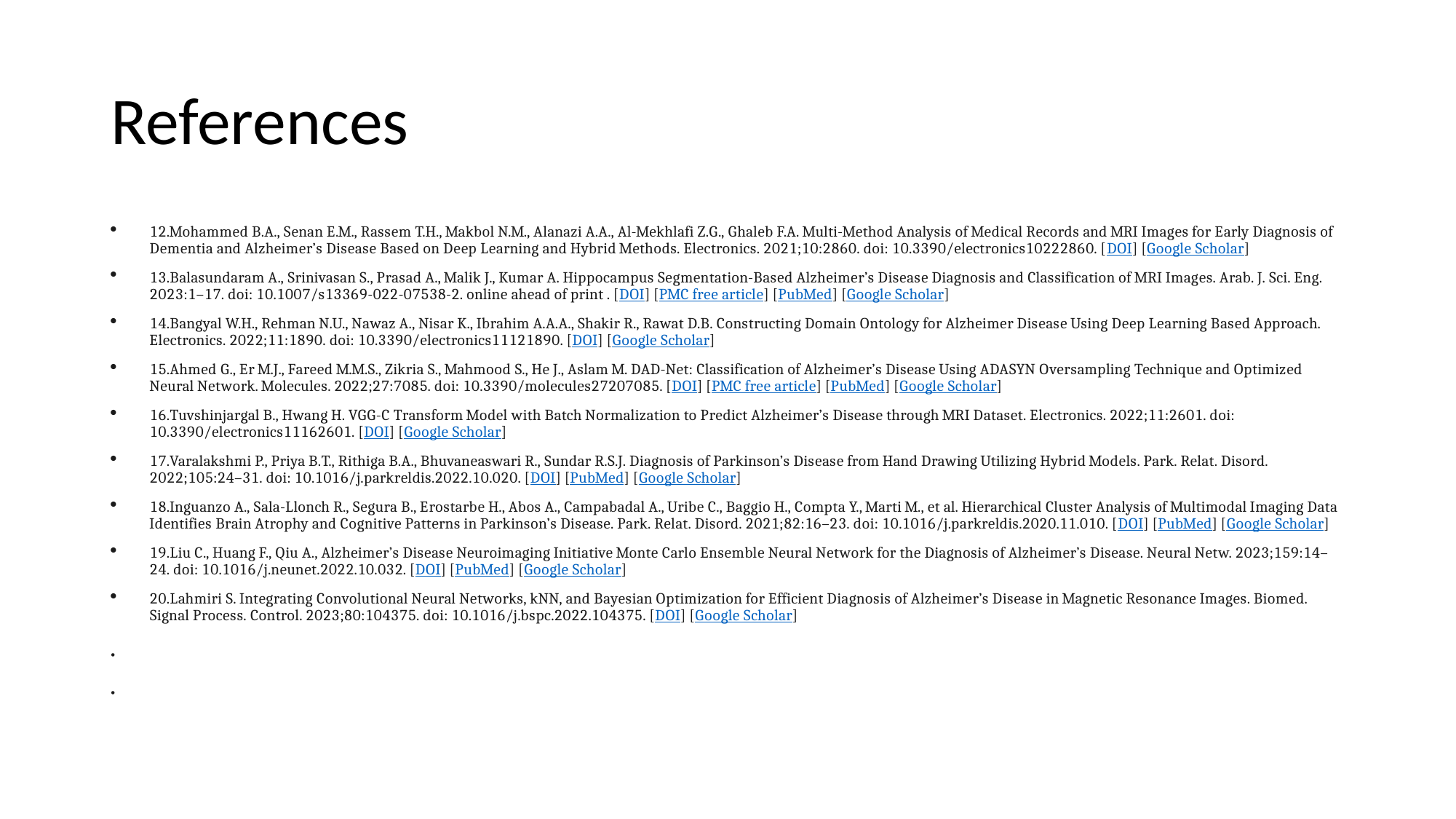

# References
12.Mohammed B.A., Senan E.M., Rassem T.H., Makbol N.M., Alanazi A.A., Al-Mekhlafi Z.G., Ghaleb F.A. Multi-Method Analysis of Medical Records and MRI Images for Early Diagnosis of Dementia and Alzheimer’s Disease Based on Deep Learning and Hybrid Methods. Electronics. 2021;10:2860. doi: 10.3390/electronics10222860. [DOI] [Google Scholar]
13.Balasundaram A., Srinivasan S., Prasad A., Malik J., Kumar A. Hippocampus Segmentation-Based Alzheimer’s Disease Diagnosis and Classification of MRI Images. Arab. J. Sci. Eng. 2023:1–17. doi: 10.1007/s13369-022-07538-2. online ahead of print . [DOI] [PMC free article] [PubMed] [Google Scholar]
14.Bangyal W.H., Rehman N.U., Nawaz A., Nisar K., Ibrahim A.A.A., Shakir R., Rawat D.B. Constructing Domain Ontology for Alzheimer Disease Using Deep Learning Based Approach. Electronics. 2022;11:1890. doi: 10.3390/electronics11121890. [DOI] [Google Scholar]
15.Ahmed G., Er M.J., Fareed M.M.S., Zikria S., Mahmood S., He J., Aslam M. DAD-Net: Classification of Alzheimer’s Disease Using ADASYN Oversampling Technique and Optimized Neural Network. Molecules. 2022;27:7085. doi: 10.3390/molecules27207085. [DOI] [PMC free article] [PubMed] [Google Scholar]
16.Tuvshinjargal B., Hwang H. VGG-C Transform Model with Batch Normalization to Predict Alzheimer’s Disease through MRI Dataset. Electronics. 2022;11:2601. doi: 10.3390/electronics11162601. [DOI] [Google Scholar]
17.Varalakshmi P., Priya B.T., Rithiga B.A., Bhuvaneaswari R., Sundar R.S.J. Diagnosis of Parkinson’s Disease from Hand Drawing Utilizing Hybrid Models. Park. Relat. Disord. 2022;105:24–31. doi: 10.1016/j.parkreldis.2022.10.020. [DOI] [PubMed] [Google Scholar]
18.Inguanzo A., Sala-Llonch R., Segura B., Erostarbe H., Abos A., Campabadal A., Uribe C., Baggio H., Compta Y., Marti M., et al. Hierarchical Cluster Analysis of Multimodal Imaging Data Identifies Brain Atrophy and Cognitive Patterns in Parkinson’s Disease. Park. Relat. Disord. 2021;82:16–23. doi: 10.1016/j.parkreldis.2020.11.010. [DOI] [PubMed] [Google Scholar]
19.Liu C., Huang F., Qiu A., Alzheimer’s Disease Neuroimaging Initiative Monte Carlo Ensemble Neural Network for the Diagnosis of Alzheimer’s Disease. Neural Netw. 2023;159:14–24. doi: 10.1016/j.neunet.2022.10.032. [DOI] [PubMed] [Google Scholar]
20.Lahmiri S. Integrating Convolutional Neural Networks, kNN, and Bayesian Optimization for Efficient Diagnosis of Alzheimer’s Disease in Magnetic Resonance Images. Biomed. Signal Process. Control. 2023;80:104375. doi: 10.1016/j.bspc.2022.104375. [DOI] [Google Scholar]